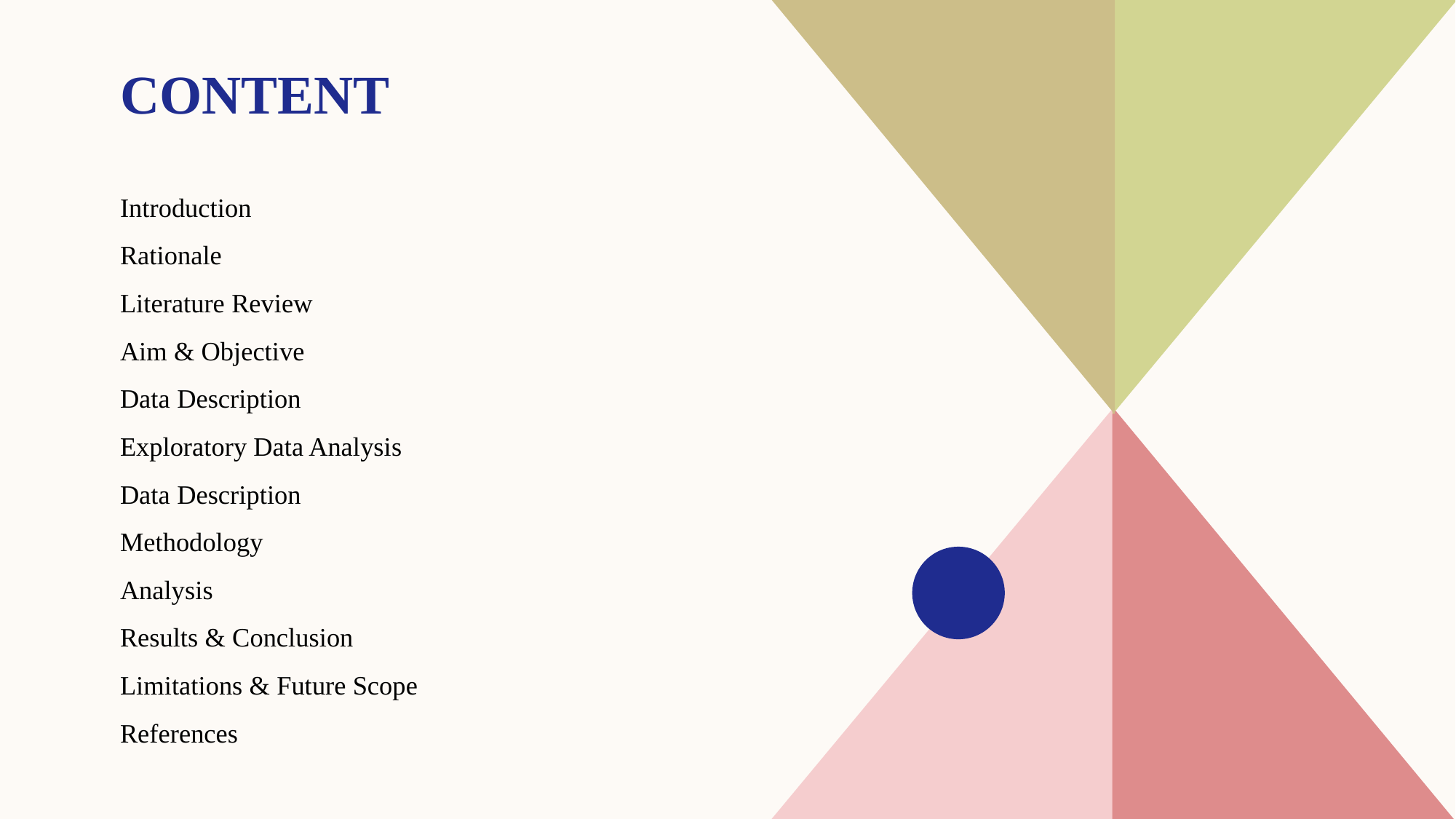

# content
Introduction
Rationale
Literature Review
Aim & Objective
Data Description
Exploratory Data Analysis
Data Description
Methodology
Analysis
Results & Conclusion
Limitations & Future Scope
References